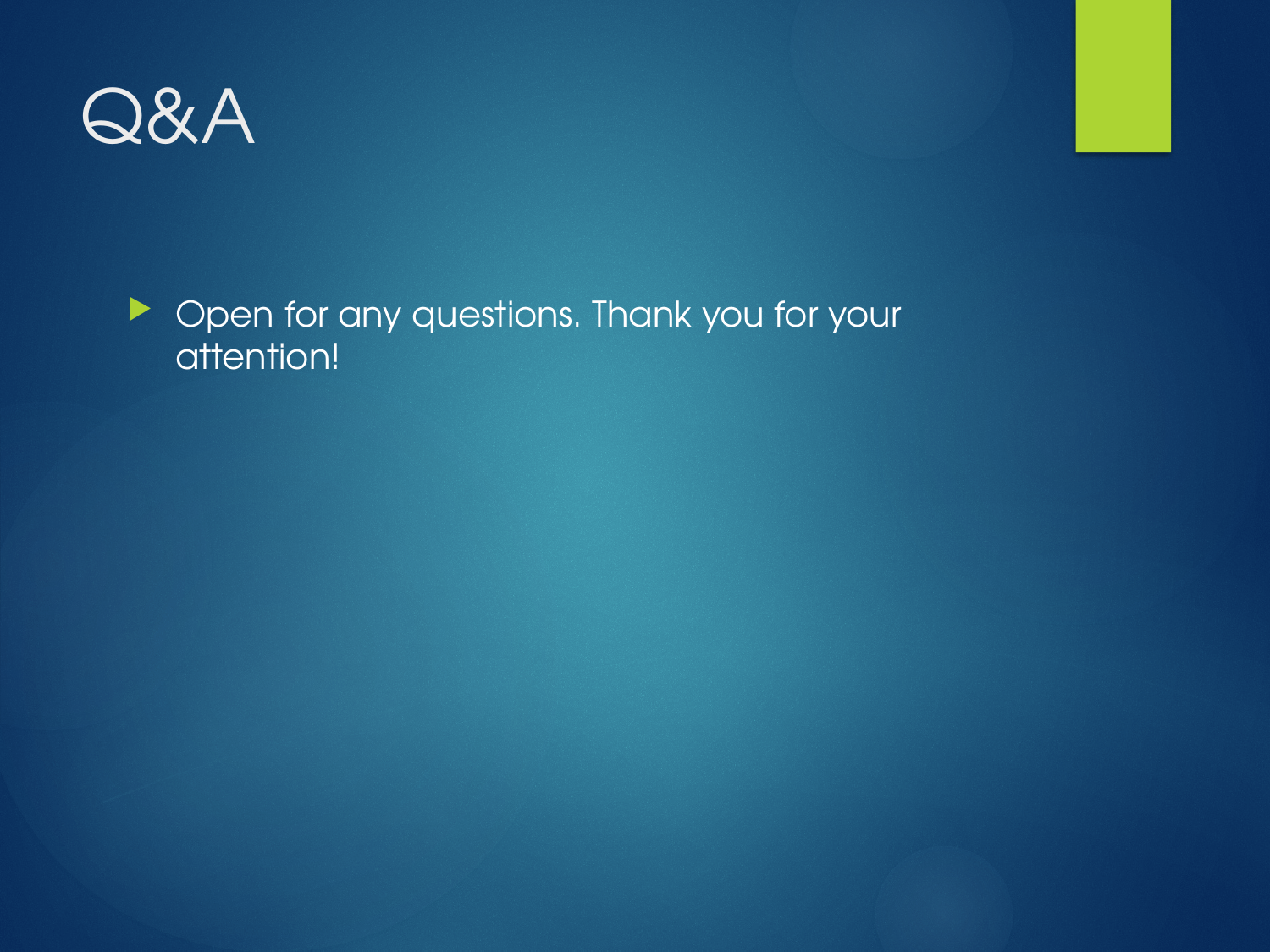

# Q&A
Open for any questions. Thank you for your attention!